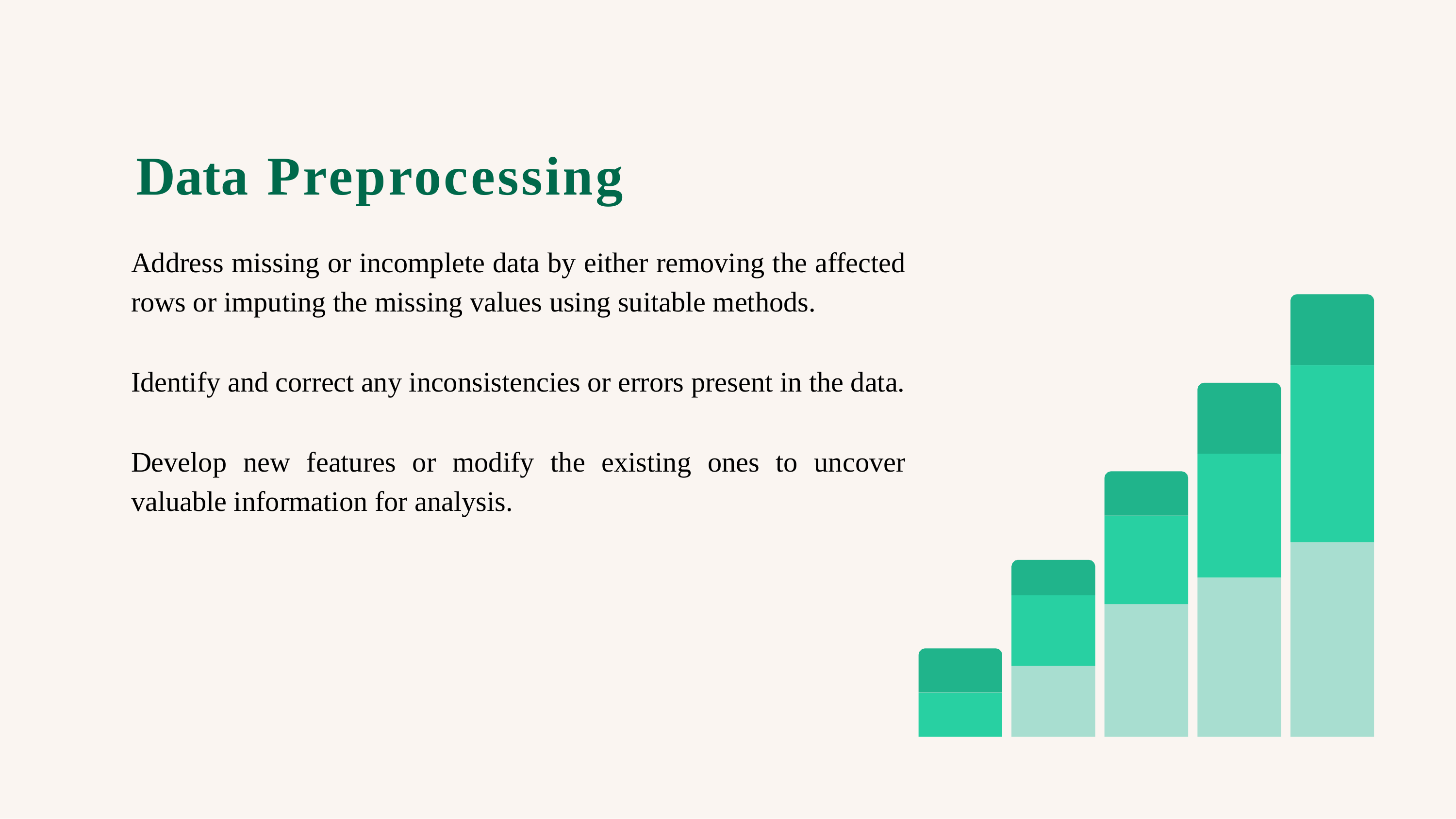

# Data Preprocessing
Address missing or incomplete data by either removing the affected rows or imputing the missing values using suitable methods.

Identify and correct any inconsistencies or errors present in the data.

Develop new features or modify the existing ones to uncover valuable information for analysis.